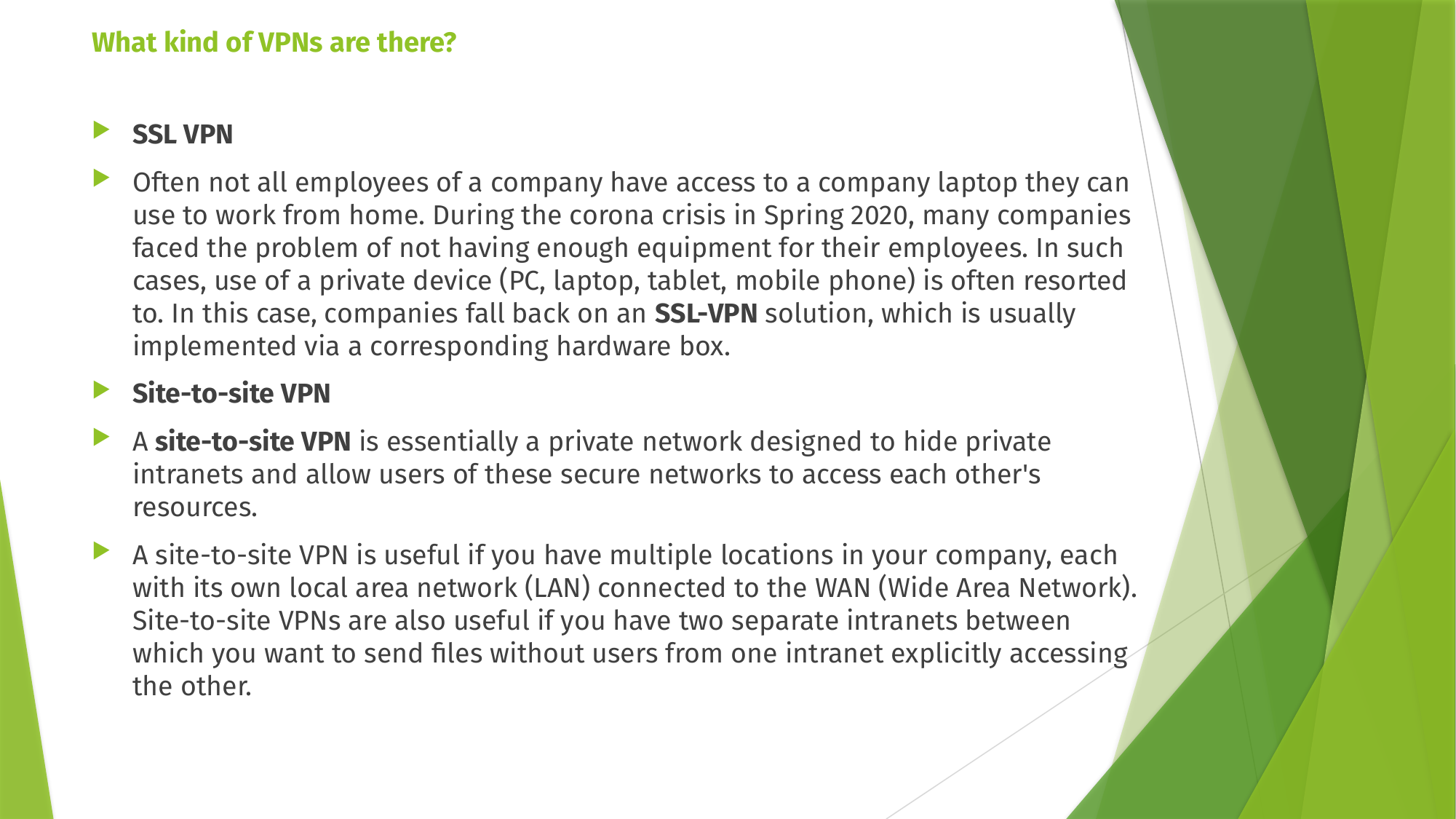

# What kind of VPNs are there?
SSL VPN
Often not all employees of a company have access to a company laptop they can use to work from home. During the corona crisis in Spring 2020, many companies faced the problem of not having enough equipment for their employees. In such cases, use of a private device (PC, laptop, tablet, mobile phone) is often resorted to. In this case, companies fall back on an SSL-VPN solution, which is usually implemented via a corresponding hardware box.
Site-to-site VPN
A site-to-site VPN is essentially a private network designed to hide private intranets and allow users of these secure networks to access each other's resources.
A site-to-site VPN is useful if you have multiple locations in your company, each with its own local area network (LAN) connected to the WAN (Wide Area Network). Site-to-site VPNs are also useful if you have two separate intranets between which you want to send files without users from one intranet explicitly accessing the other.